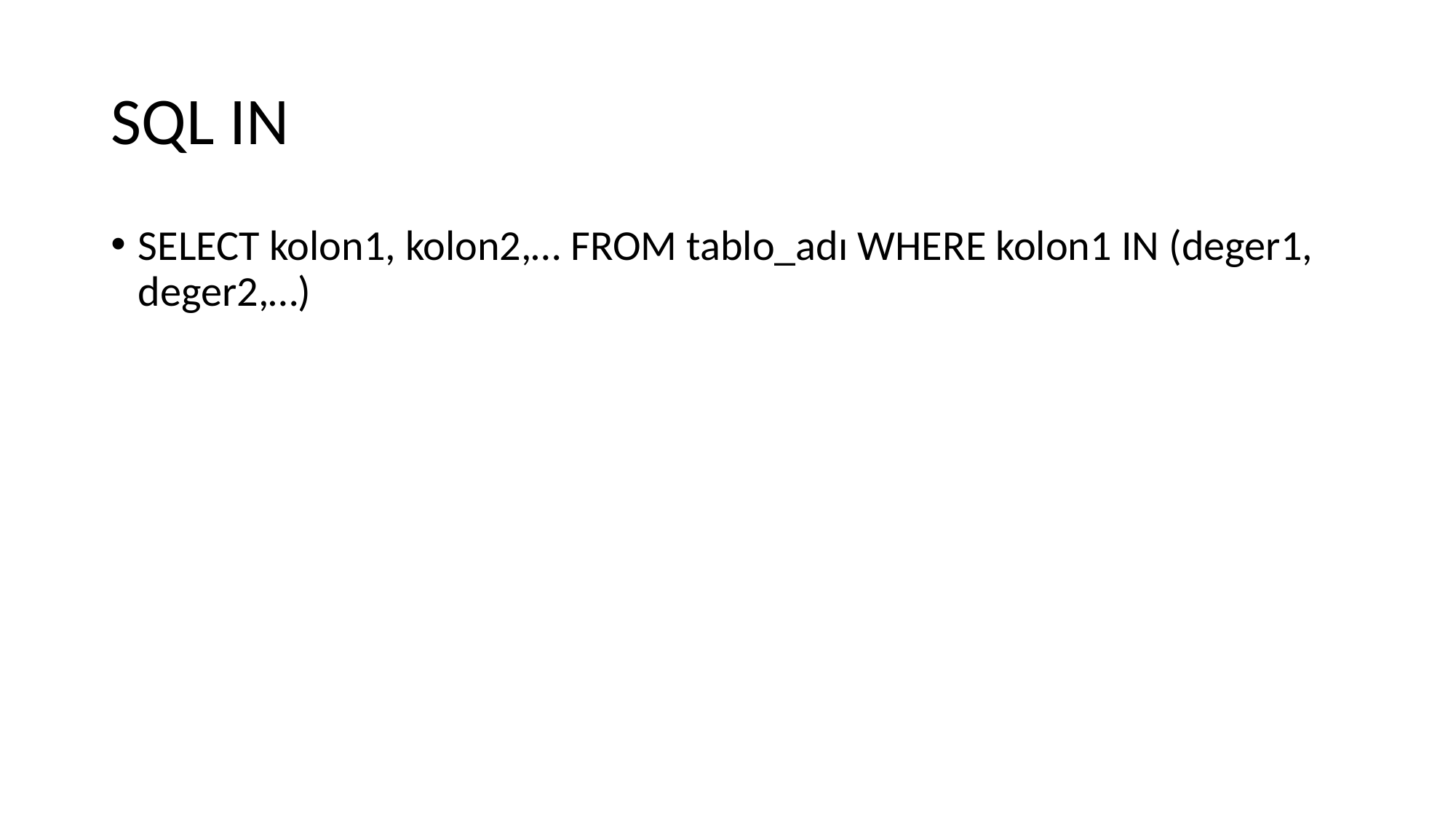

# SQL IN
SELECT kolon1, kolon2,… FROM tablo_adı WHERE kolon1 IN (deger1, deger2,…)